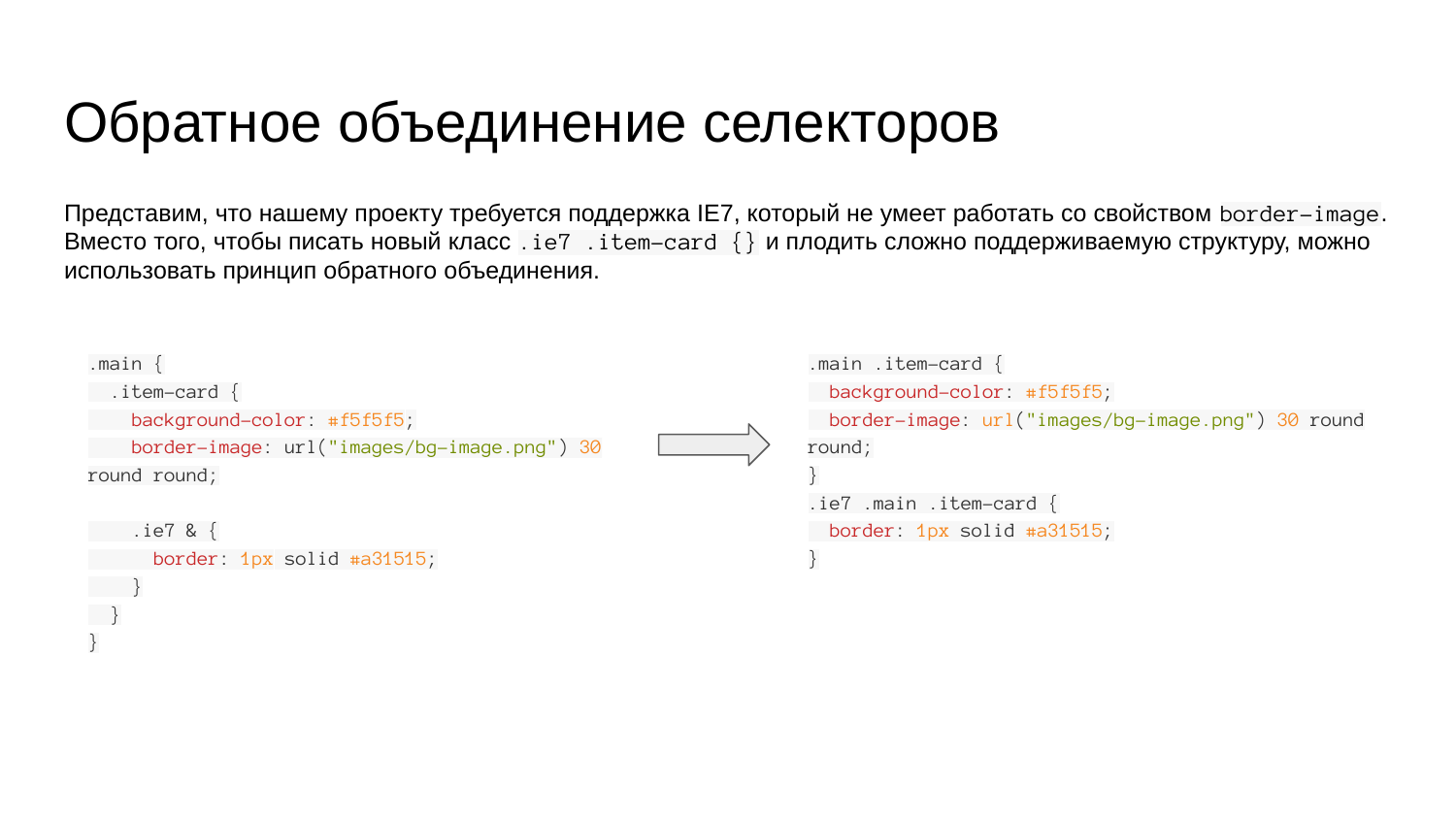

# Обратное объединение селекторов
Представим, что нашему проекту требуется поддержка IE7, который не умеет работать со свойством border-image. Вместо того, чтобы писать новый класс .ie7 .item-card {} и плодить сложно поддерживаемую структуру, можно использовать принцип обратного объединения.
.main {
  .item-card {
    background-color: #f5f5f5;
    border-image: url("images/bg-image.png") 30 round round;
    .ie7 & {
      border: 1px solid #a31515;
    }
  }
}

.main .item-card {
  background-color: #f5f5f5;
  border-image: url("images/bg-image.png") 30 round round;
}
.ie7 .main .item-card {
  border: 1px solid #a31515;
}